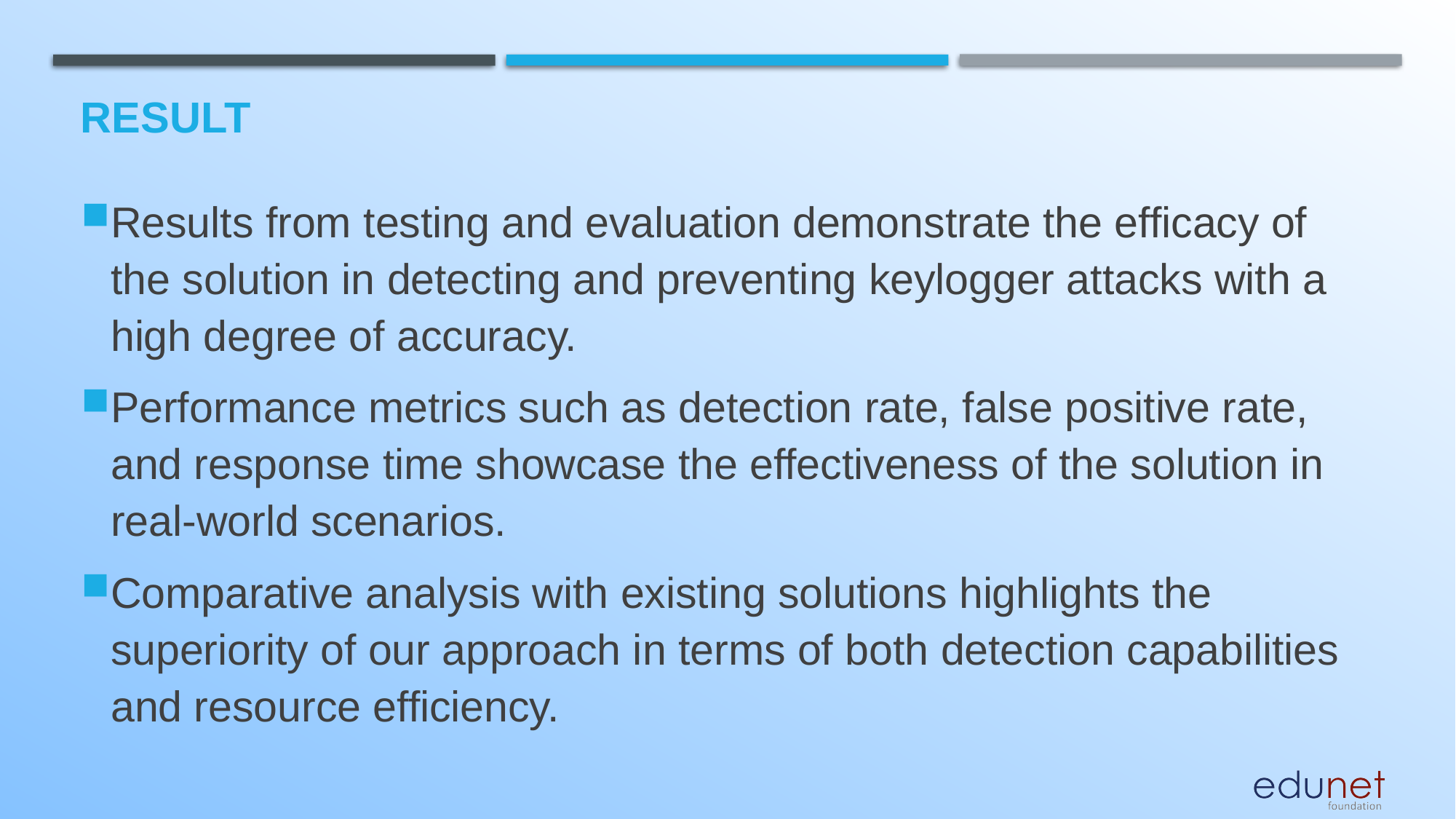

# Result
Results from testing and evaluation demonstrate the efficacy of the solution in detecting and preventing keylogger attacks with a high degree of accuracy.
Performance metrics such as detection rate, false positive rate, and response time showcase the effectiveness of the solution in real-world scenarios.
Comparative analysis with existing solutions highlights the superiority of our approach in terms of both detection capabilities and resource efficiency.